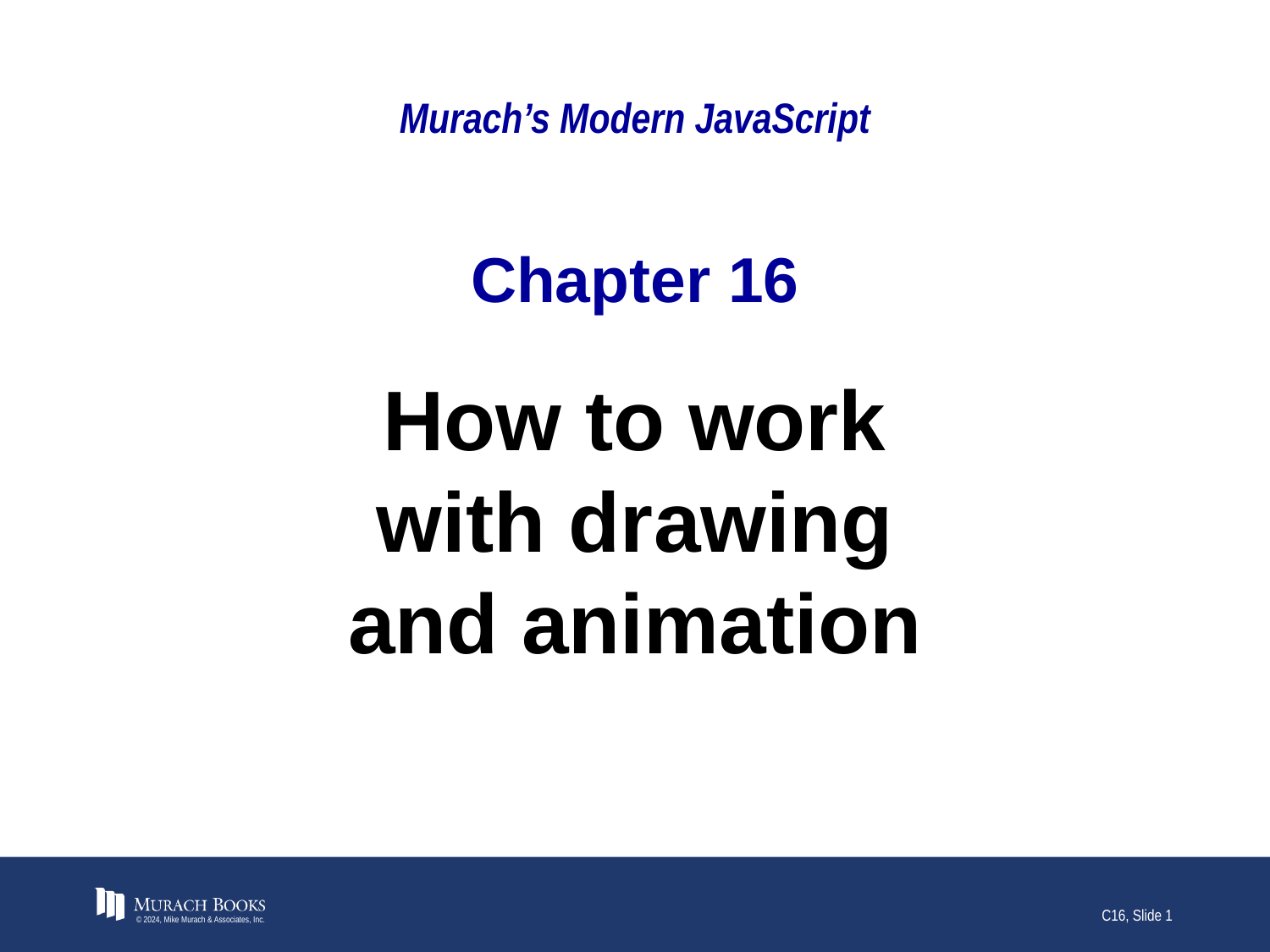

# Murach’s Modern JavaScript
Chapter 16
How to work
with drawing
and animation
© 2024, Mike Murach & Associates, Inc.

C16, Slide 1